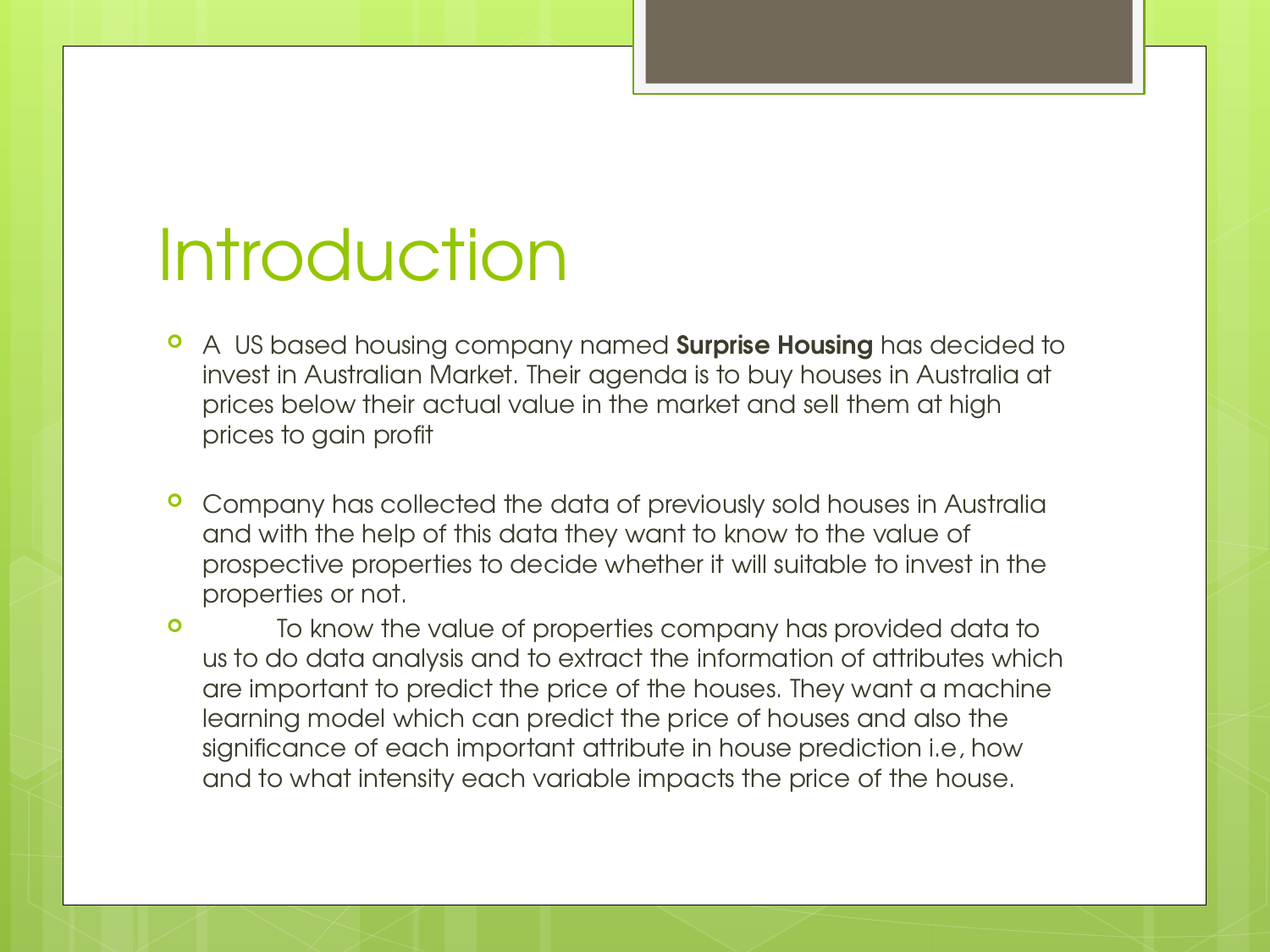

# Introduction
A  US based housing company named Surprise Housing has decided to invest in Australian Market. Their agenda is to buy houses in Australia at prices below their actual value in the market and sell them at high prices to gain profit

Company has collected the data of previously sold houses in Australia and with the help of this data they want to know to the value of prospective properties to decide whether it will suitable to invest in the properties or not.
			To know the value of properties company has provided data to us to do data analysis and to extract the information of attributes which are important to predict the price of the houses. They want a machine learning model which can predict the price of houses and also the significance of each important attribute in house prediction i.e, how and to what intensity each variable impacts the price of the house.